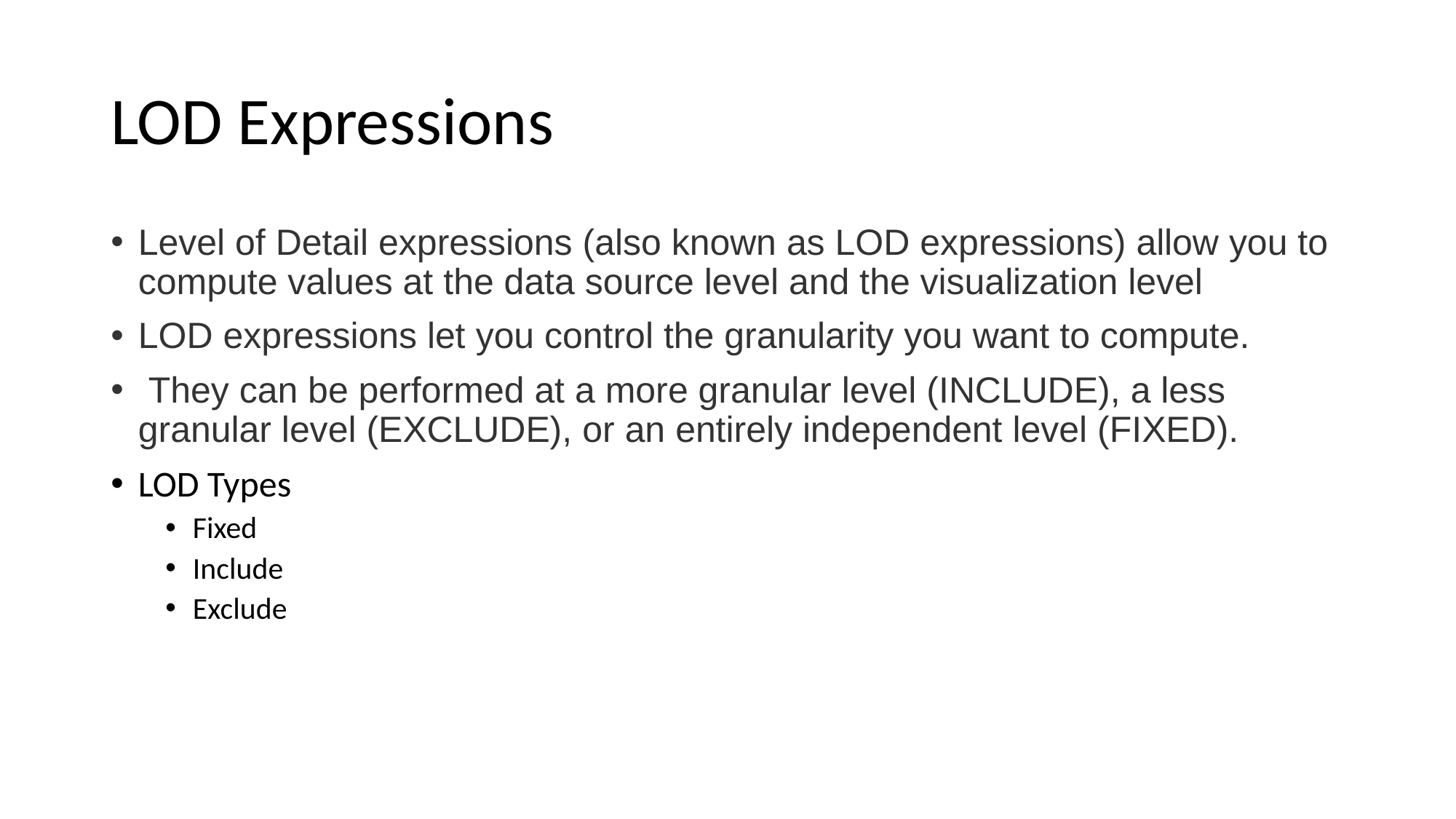

# LOD Expressions
Level of Detail expressions (also known as LOD expressions) allow you to compute values at the data source level and the visualization level
LOD expressions let you control the granularity you want to compute.
 They can be performed at a more granular level (INCLUDE), a less granular level (EXCLUDE), or an entirely independent level (FIXED).
LOD Types
Fixed
Include
Exclude